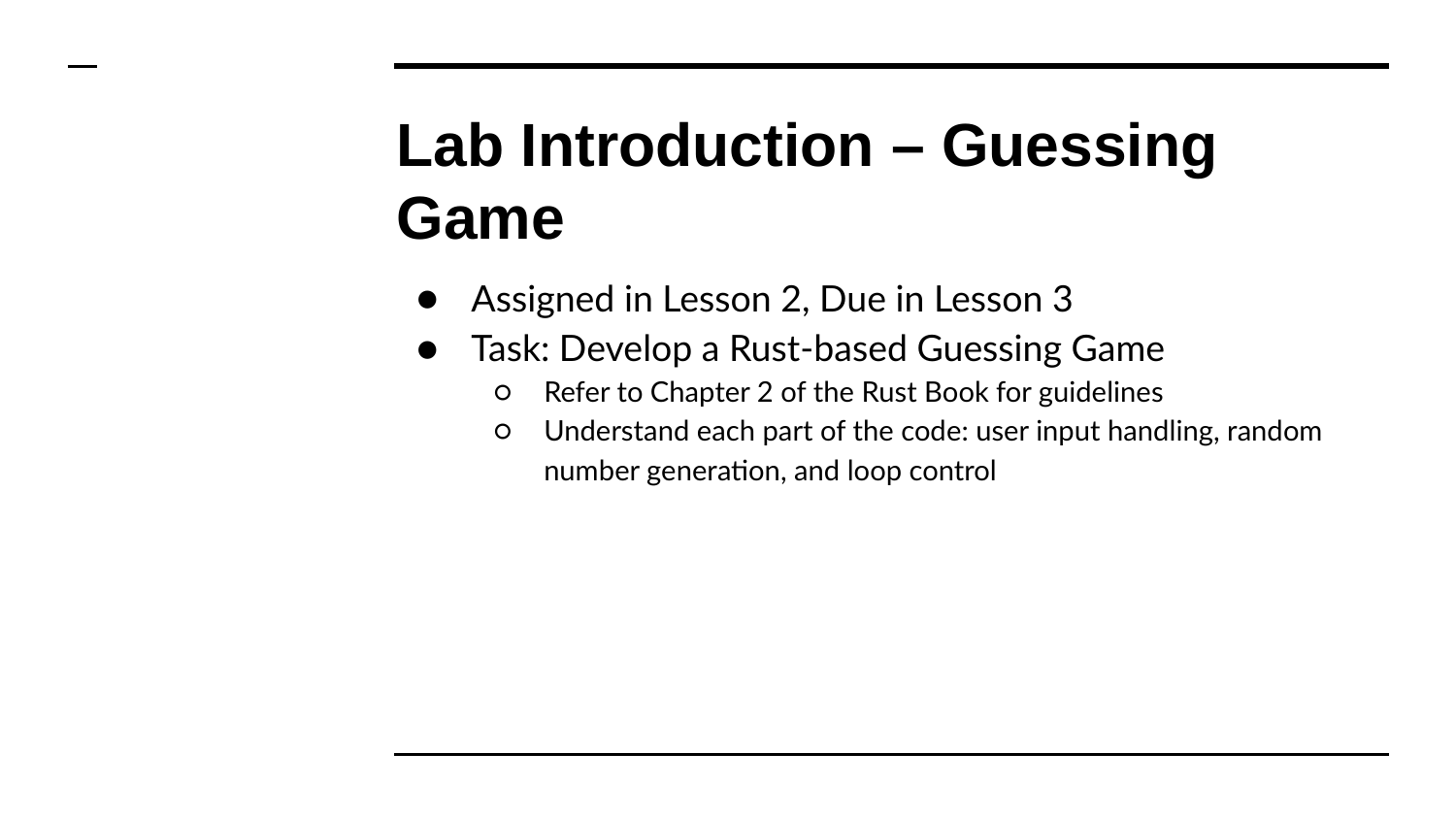

# Lab Introduction – Guessing Game

Assigned in Lesson 2, Due in Lesson 3
Task: Develop a Rust-based Guessing Game
Refer to Chapter 2 of the Rust Book for guidelines
Understand each part of the code: user input handling, random number generation, and loop control